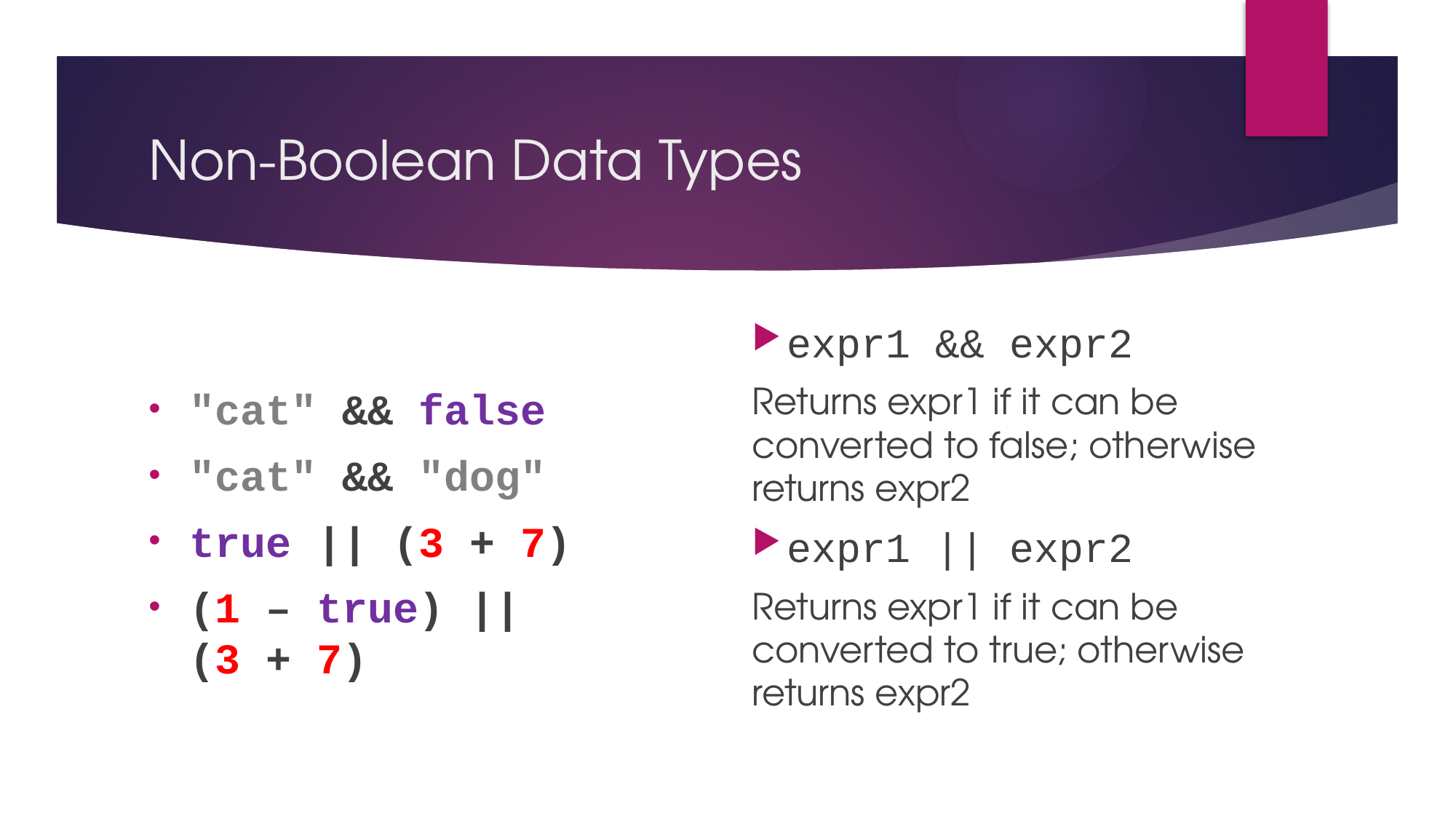

# Non-Boolean Data Types

"cat" && false
"cat" && "dog"
true || (3 + 7)
(1 – true) ||
(3 + 7)
expr1 && expr2
Returns expr1 if it can be converted to false; otherwise returns expr2
expr1 || expr2
Returns expr1 if it can be converted to true; otherwise returns expr2